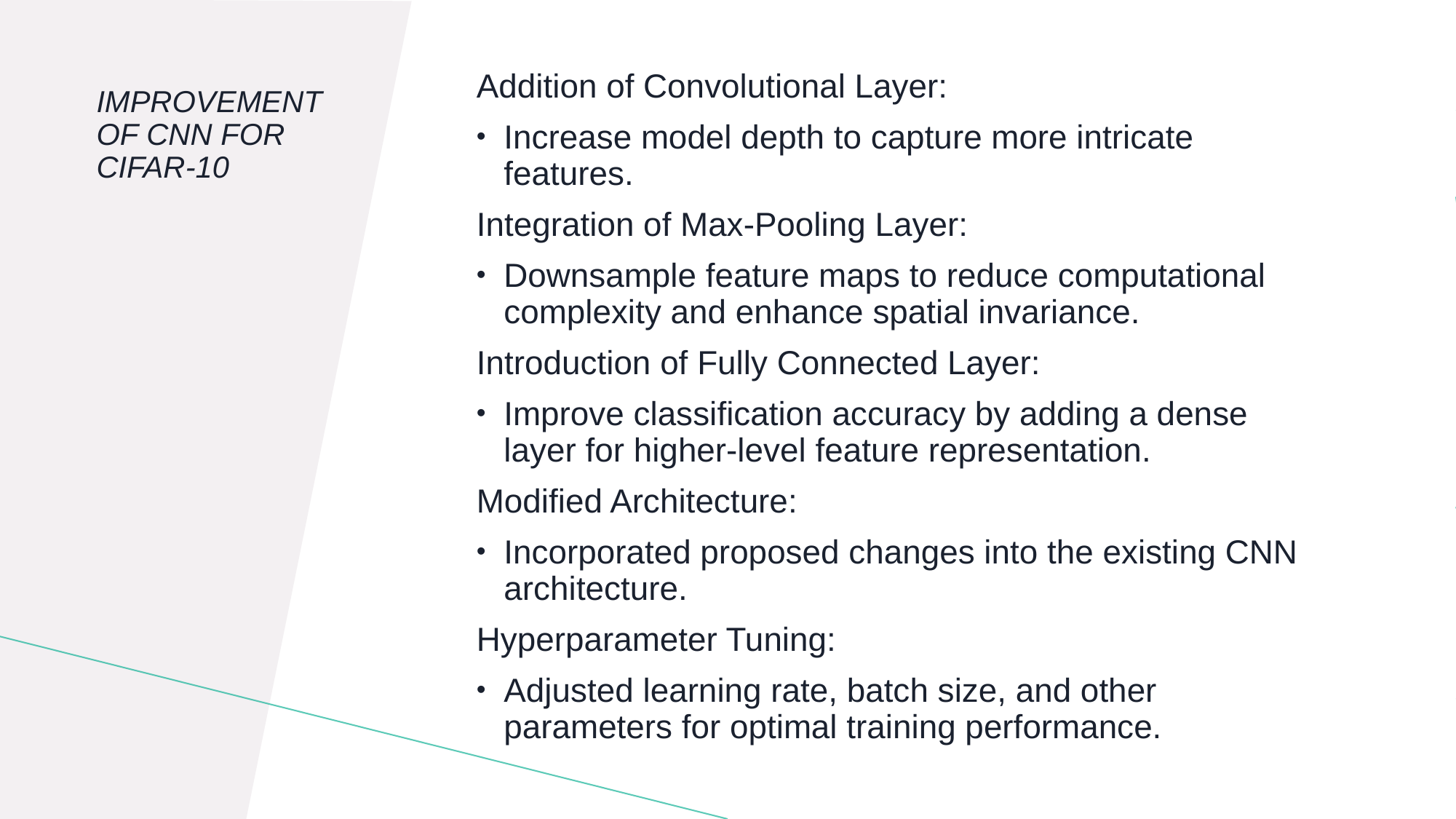

Addition of Convolutional Layer:
Increase model depth to capture more intricate features.
Integration of Max-Pooling Layer:
Downsample feature maps to reduce computational complexity and enhance spatial invariance.
Introduction of Fully Connected Layer:
Improve classification accuracy by adding a dense layer for higher-level feature representation.
Modified Architecture:
Incorporated proposed changes into the existing CNN architecture.
Hyperparameter Tuning:
Adjusted learning rate, batch size, and other parameters for optimal training performance.

# Improvement of CNN for CIFAR-10